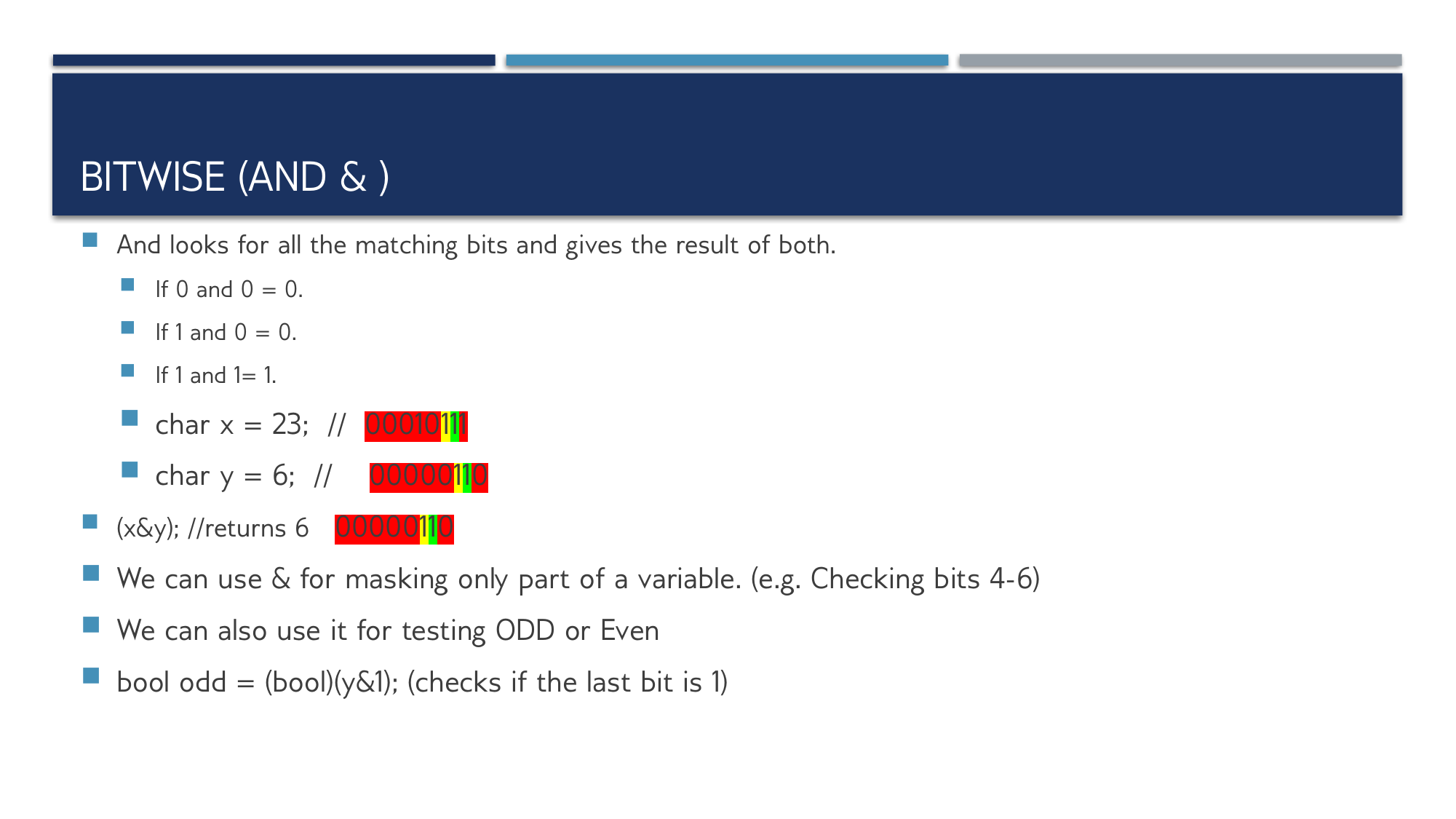

# Bitwise (And & )
And looks for all the matching bits and gives the result of both.
If 0 and 0 = 0.
If 1 and 0 = 0.
If 1 and 1= 1.
char x = 23;  //  00010111
char y = 6;  //    00000110
(x&y); //returns 6 	00000110
We can use & for masking only part of a variable. (e.g. Checking bits 4-6)
We can also use it for testing ODD or Even
bool odd = (bool)(y&1); (checks if the last bit is 1)